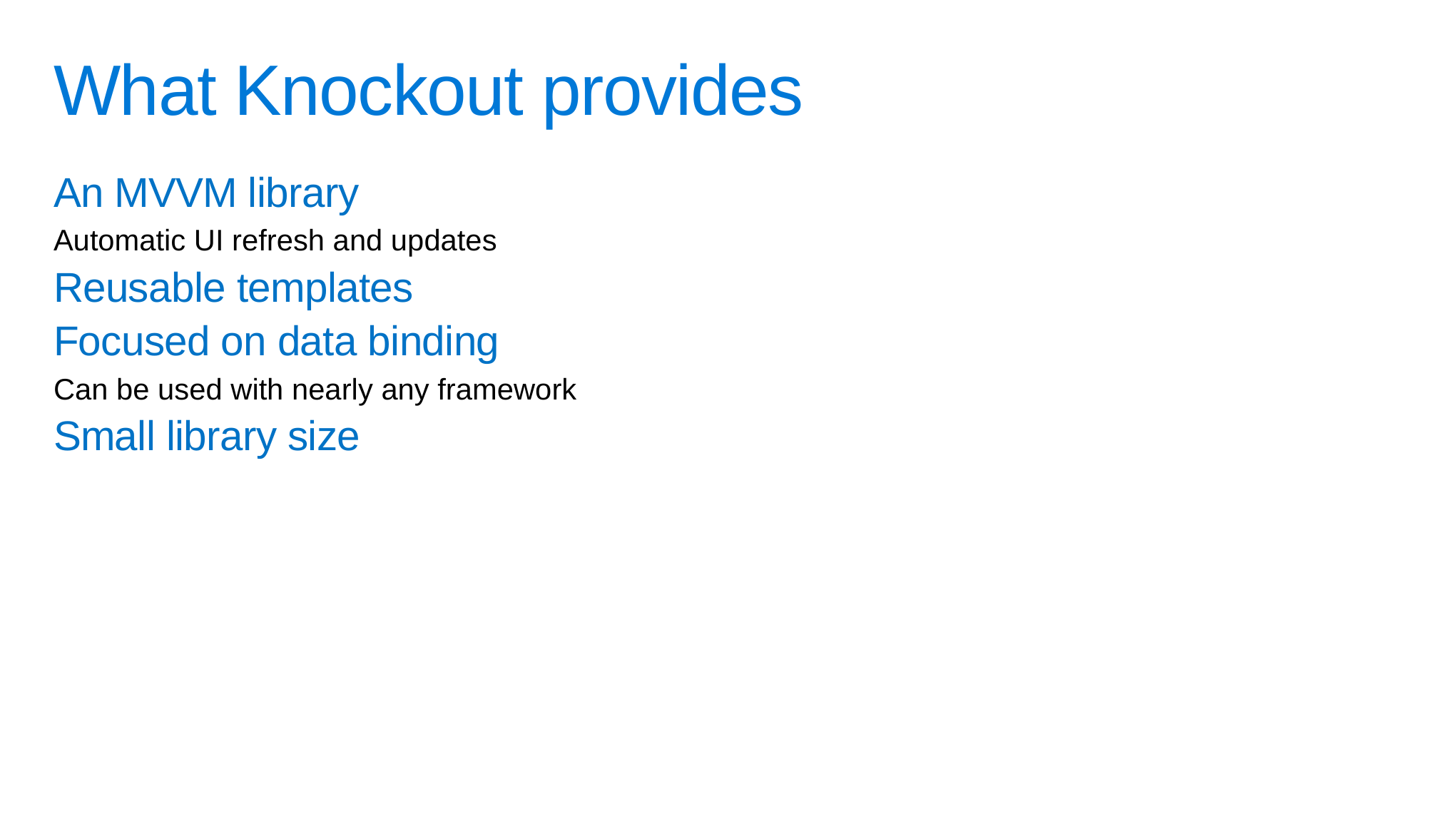

# What Knockout provides
An MVVM library
Automatic UI refresh and updates
Reusable templates
Focused on data binding
Can be used with nearly any framework
Small library size